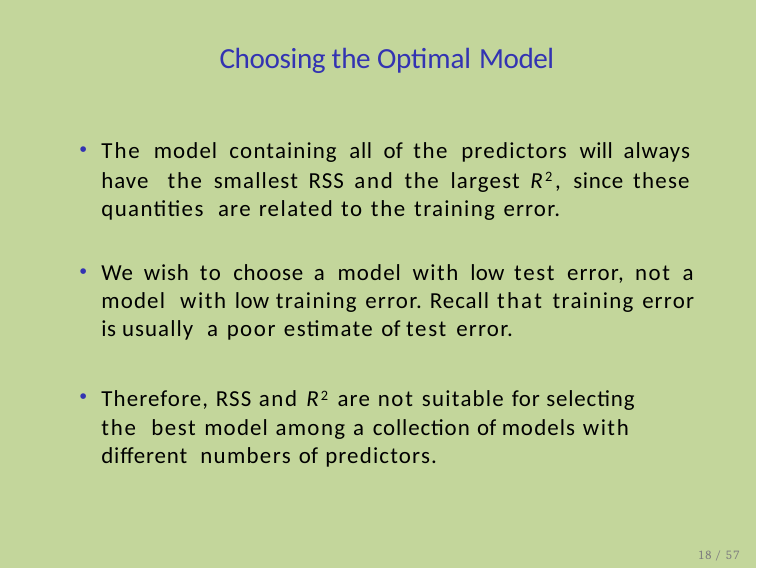

# Choosing the Optimal Model
The model containing all of the predictors will always have  the smallest RSS and the largest R2, since these quantities  are related to the training error.

We wish to choose a model with low test error, not a model  with low training error. Recall that training error is usually  a poor estimate of test error.

Therefore, RSS and R2 are not suitable for selecting the  best model among a collection of models with different  numbers of predictors.
18 / 57